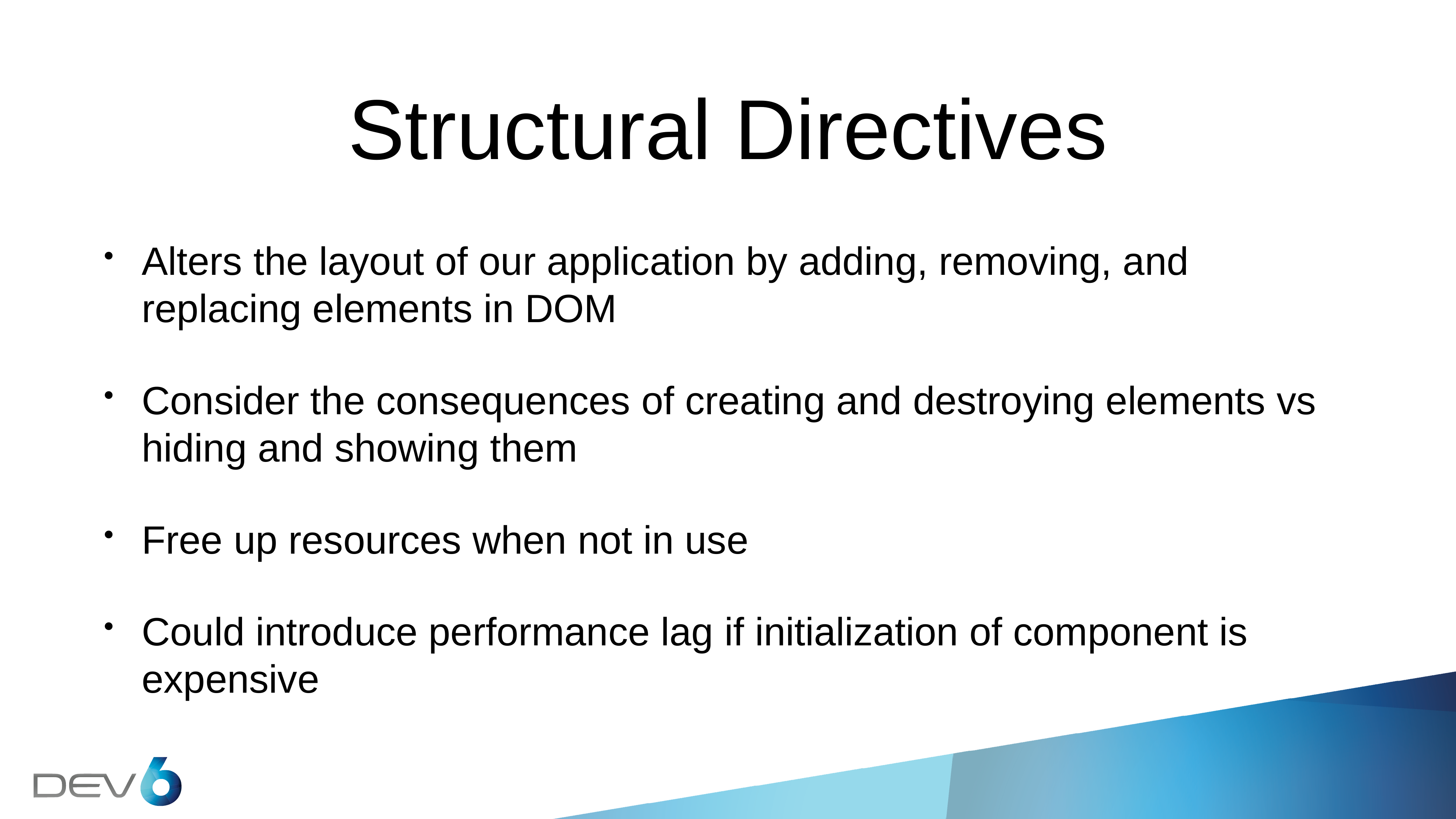

# Structural Directives
Alters the layout of our application by adding, removing, and replacing elements in DOM
Consider the consequences of creating and destroying elements vs hiding and showing them
Free up resources when not in use
Could introduce performance lag if initialization of component is expensive